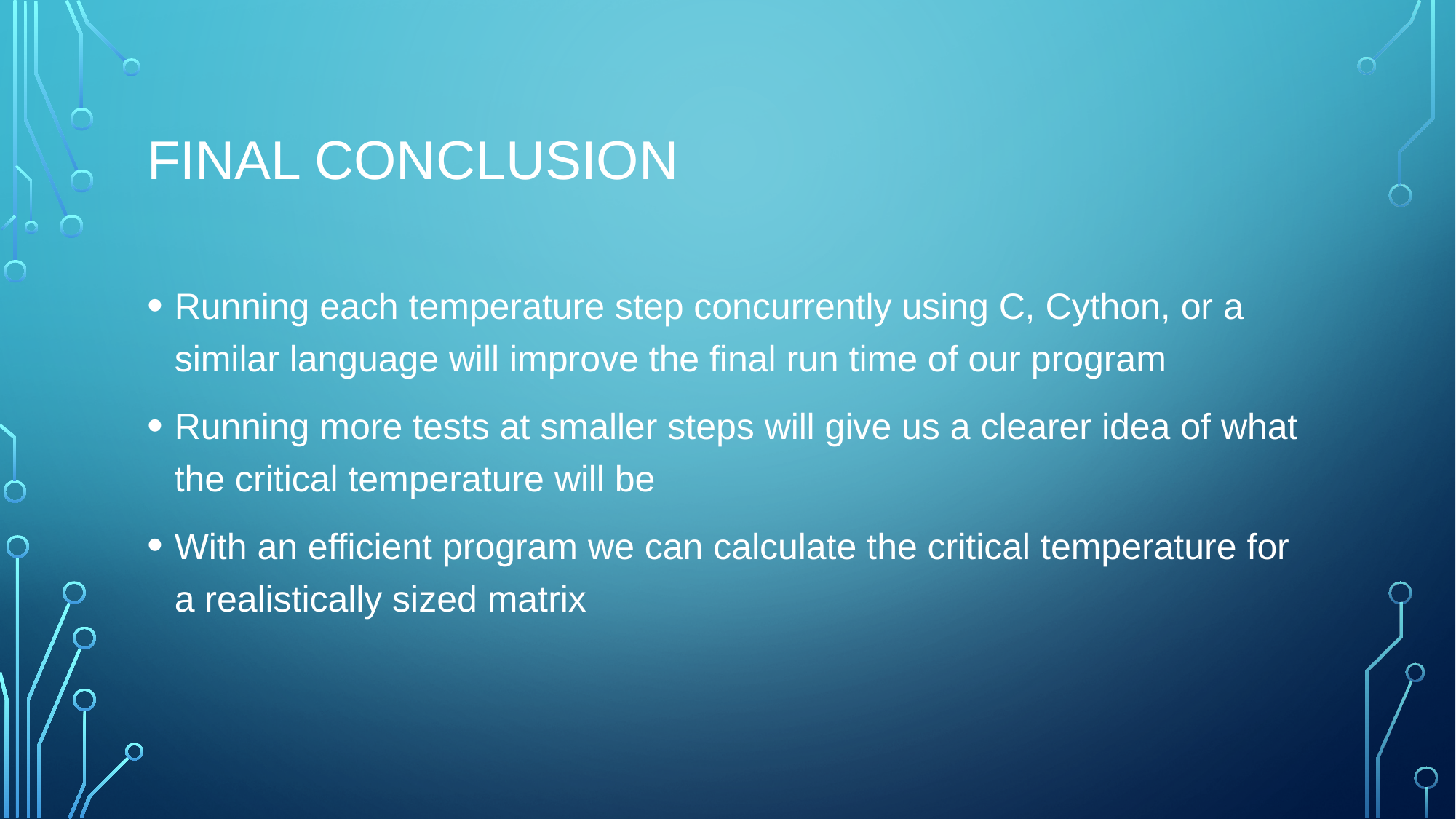

# Final Conclusion
Running each temperature step concurrently using C, Cython, or a similar language will improve the final run time of our program
Running more tests at smaller steps will give us a clearer idea of what the critical temperature will be
With an efficient program we can calculate the critical temperature for a realistically sized matrix